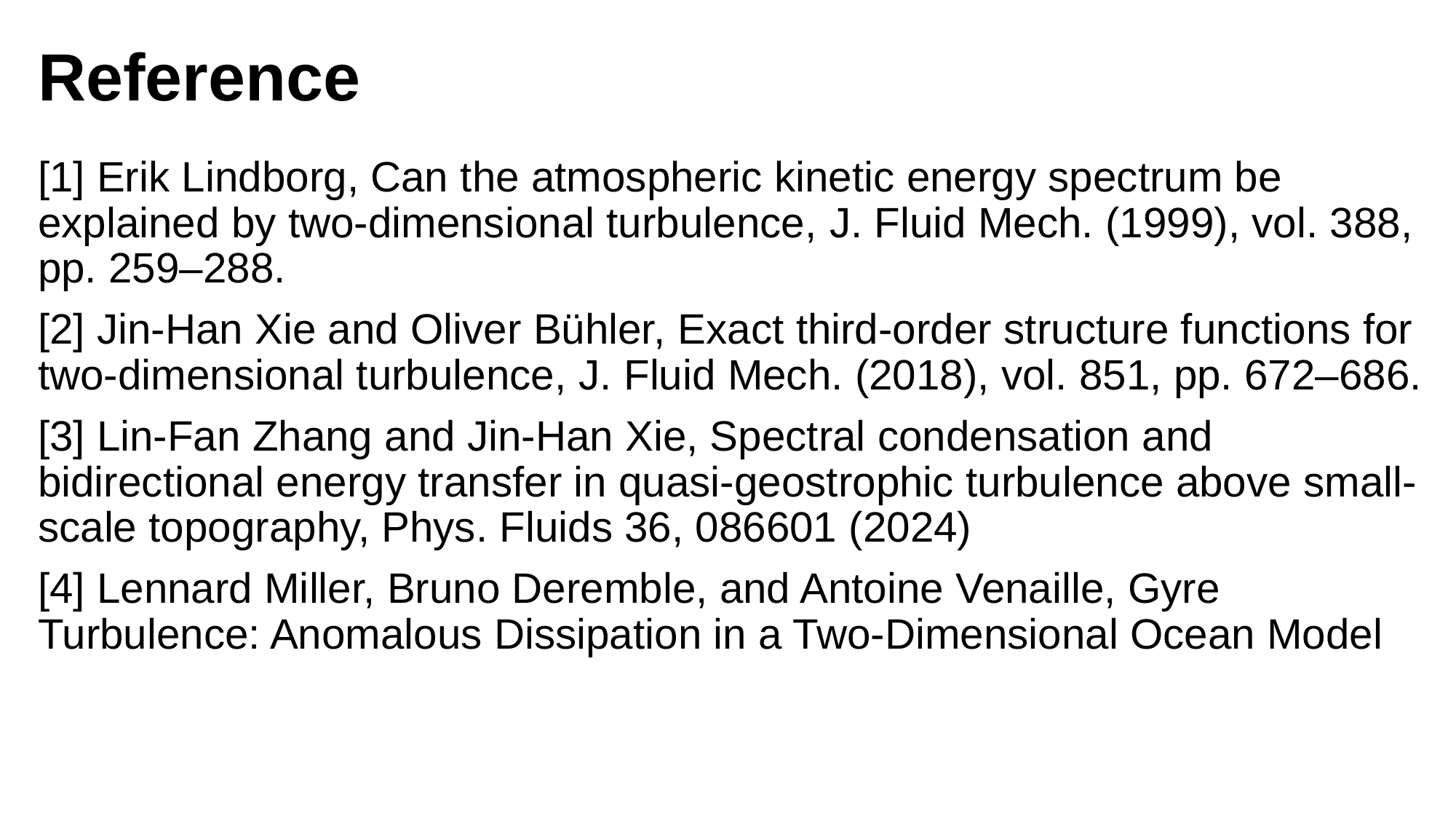

# Reference
[1] Erik Lindborg, Can the atmospheric kinetic energy spectrum be explained by two-dimensional turbulence, J. Fluid Mech. (1999), vol. 388, pp. 259–288.
[2] Jin-Han Xie and Oliver Bühler, Exact third-order structure functions for two-dimensional turbulence, J. Fluid Mech. (2018), vol. 851, pp. 672–686.
[3] Lin-Fan Zhang and Jin-Han Xie, Spectral condensation and bidirectional energy transfer in quasi-geostrophic turbulence above small-scale topography, Phys. Fluids 36, 086601 (2024)
[4] Lennard Miller, Bruno Deremble, and Antoine Venaille, Gyre Turbulence: Anomalous Dissipation in a Two-Dimensional Ocean Model